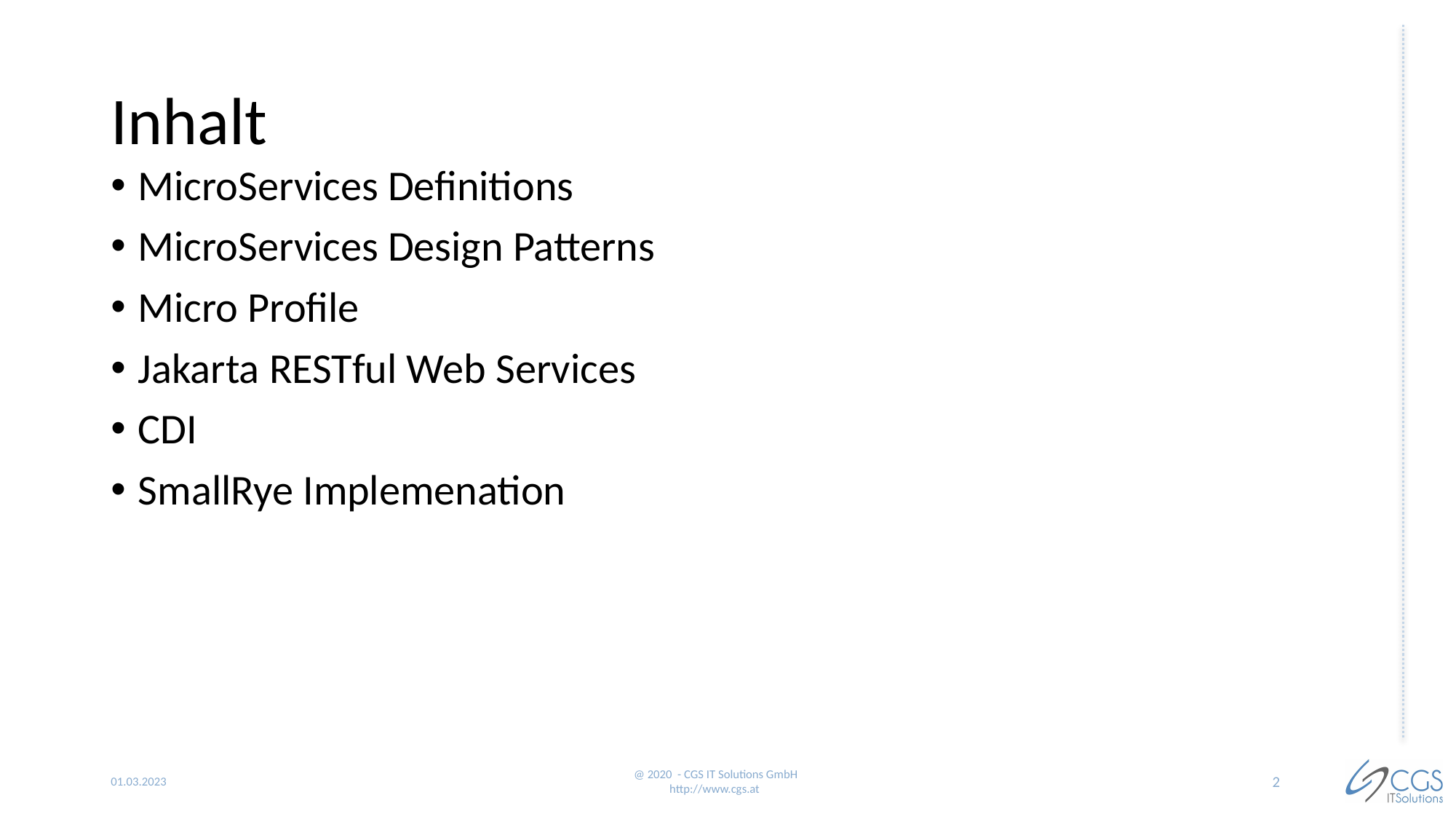

# Inhalt
MicroServices Definitions
MicroServices Design Patterns
Micro Profile
Jakarta RESTful Web Services
CDI
SmallRye Implemenation

2
01.03.2023
@ 2020  - CGS IT Solutions GmbH
http://www.cgs.at